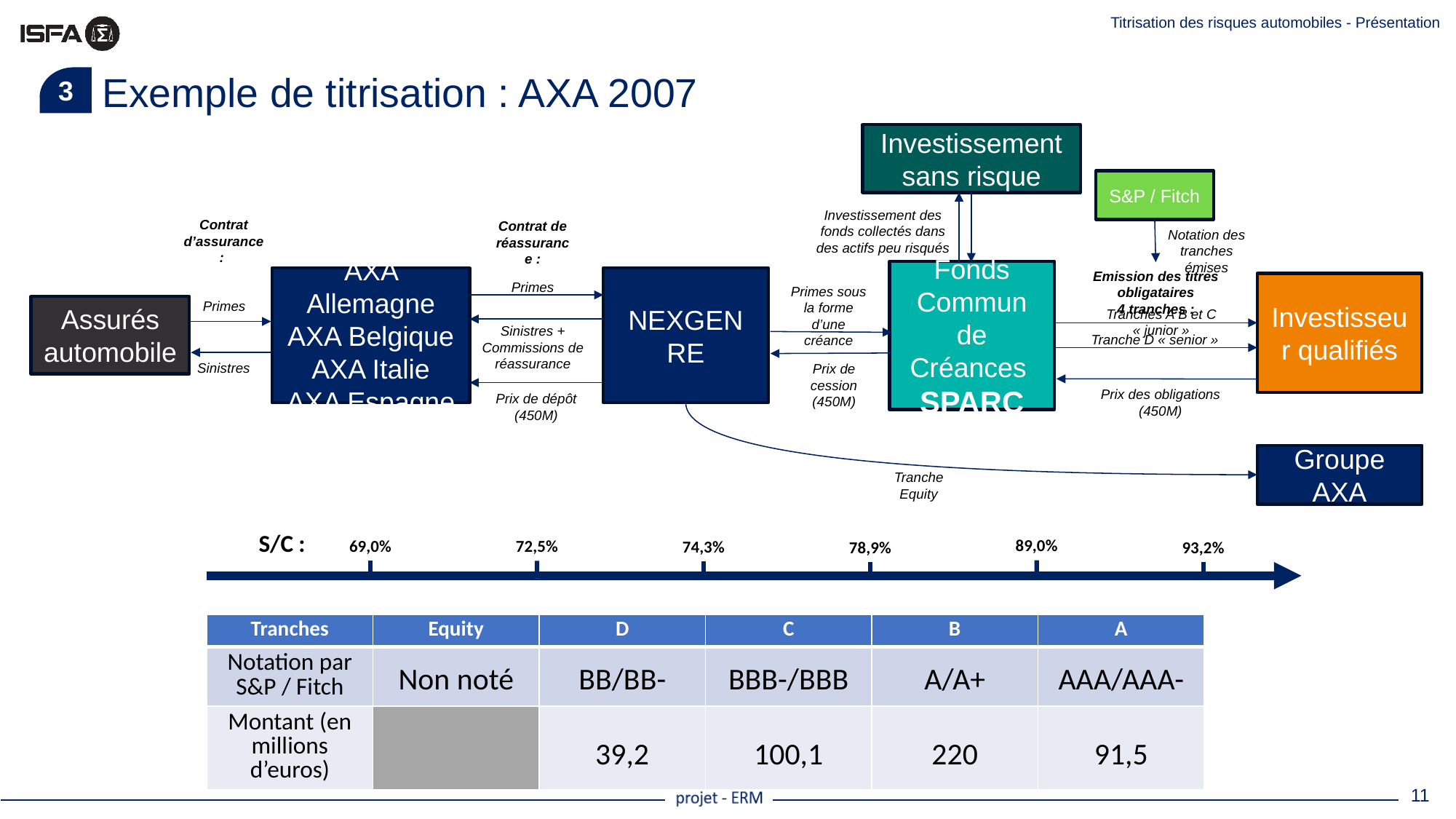

Titrisation des risques automobiles - Présentation
3
# Exemple de titrisation : AXA 2007
Investissement sans risque
S&P / Fitch
Investissement des fonds collectés dans des actifs peu risqués
Contrat d’assurance :
Contrat de réassurance :
Notation des tranches émises
Fonds Commun de Créances
SPARC
Emission des titres obligataires
4 tranches :
AXA Allemagne
AXA Belgique
AXA Italie
AXA Espagne
NEXGEN RE
Investisseur qualifiés
Primes
Primes sous la forme d’une créance
Primes
Assurés automobile
Tranches A B et C « junior »
Sinistres + Commissions de réassurance
Tranche D « senior »
Sinistres
Prix de cession (450M)
Prix des obligations (450M)
Prix de dépôt (450M)
Groupe AXA
Tranche Equity
S/C :
89,0%
69,0%
72,5%
74,3%
78,9%
93,2%
| Tranches | Equity | D | C | B | A |
| --- | --- | --- | --- | --- | --- |
| Notation par S&P / Fitch | Non noté | BB/BB- | BBB-/BBB | A/A+ | AAA/AAA- |
| Montant (en millions d’euros) |  | 39,2 | 100,1 | 220 | 91,5 |
11